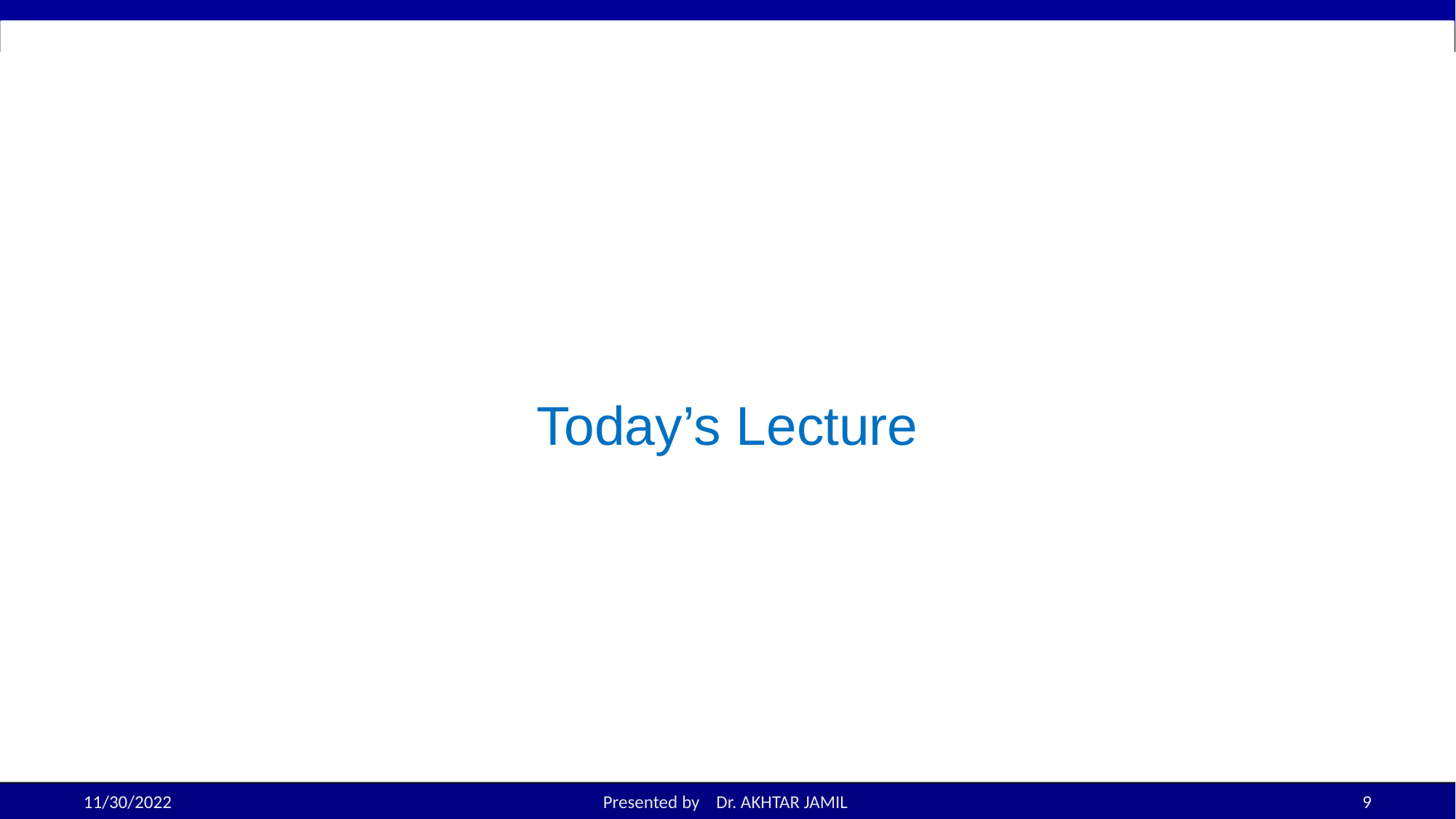

# Today’s Lecture
11/30/2022
Presented by    Dr. AKHTAR JAMIL
9